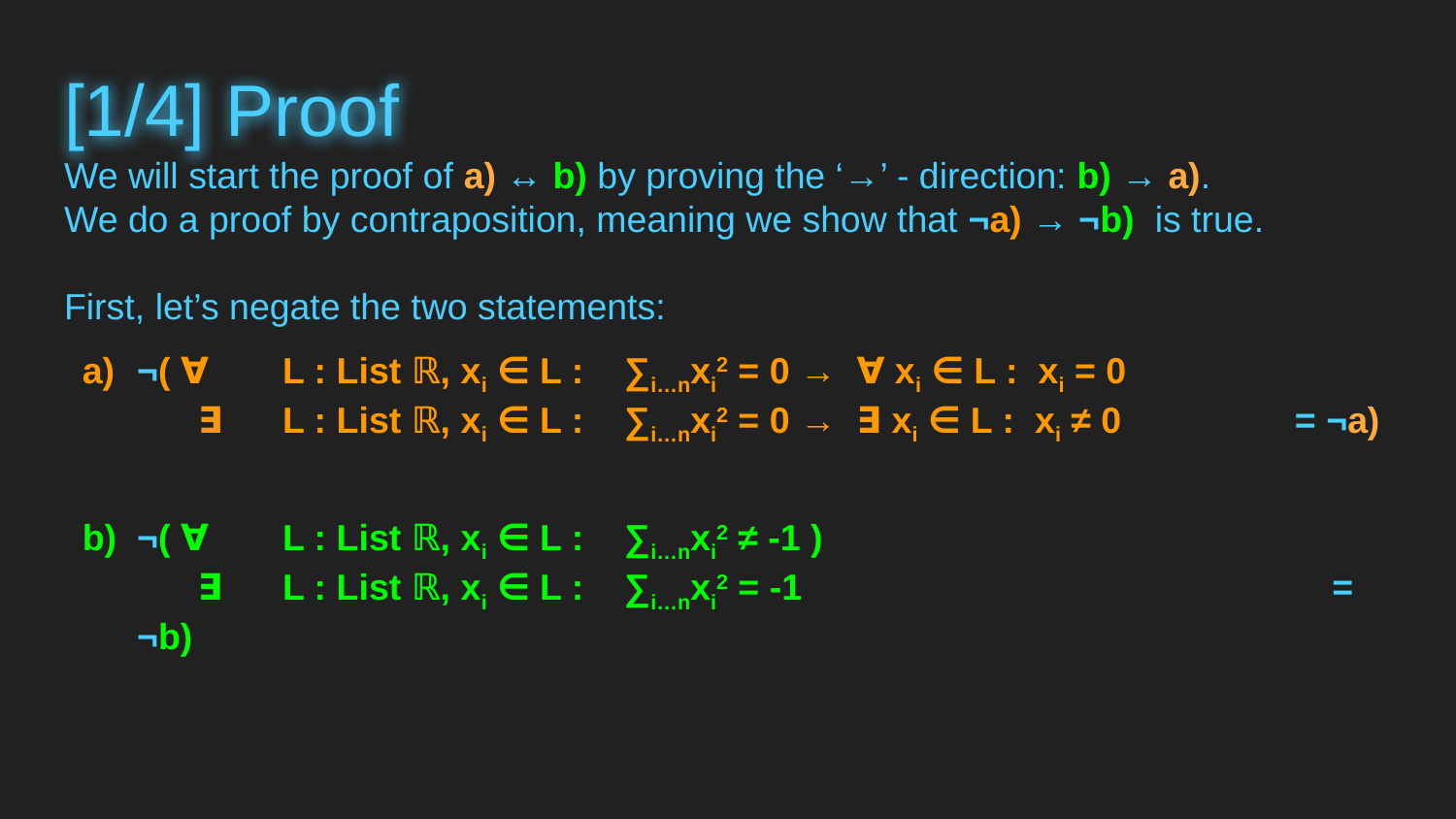

# [1/4] Proof
We will start the proof of a) ↔ b) by proving the ‘→’ - direction: b) → a).
We do a proof by contraposition, meaning we show that ¬a) → ¬b)  is true.

First, let’s negate the two statements:
¬( ∀ 	L : List ℝ, xi ∈ L :    ∑i…nxi2 = 0 →  ∀ xi ∈ L :  xi = 0
      ∃	L : List ℝ, xi ∈ L :    ∑i…nxi2 = 0 →  ∃ xi ∈ L :  xi ≠ 0                 = ¬a)
¬( ∀	L : List ℝ, xi ∈ L :    ∑i…nxi2 ≠ -1 )
      ∃	L : List ℝ, xi ∈ L :    ∑i…nxi2 = -1                                                    = ¬b)